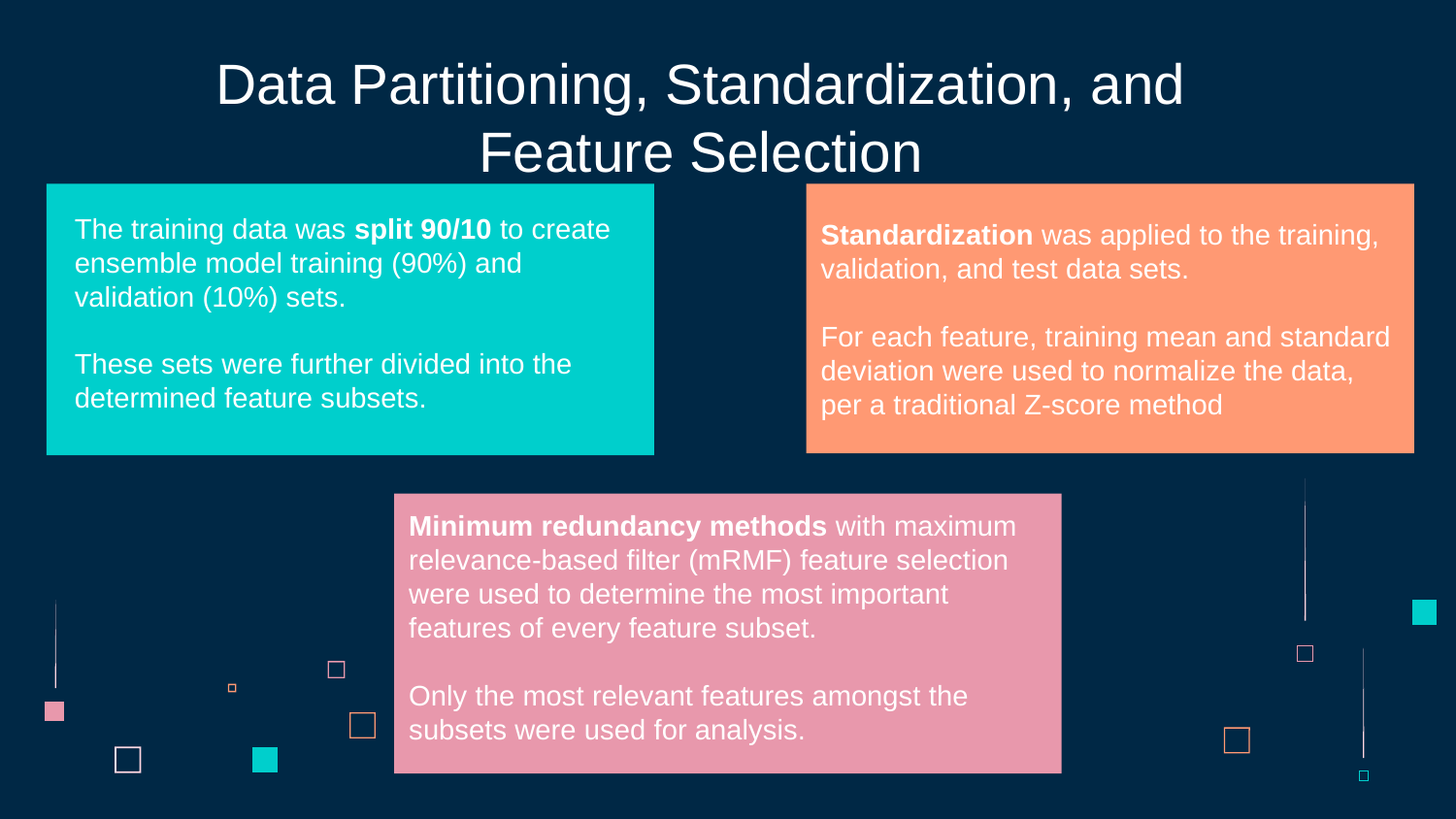

# Data Partitioning, Standardization, and Feature Selection

Standardization was applied to the training, validation, and test data sets.

For each feature, training mean and standard deviation were used to normalize the data, per a traditional Z-score method
The training data was split 90/10 to create ensemble model training (90%) and validation (10%) sets.

These sets were further divided into the determined feature subsets.
Minimum redundancy methods with maximum relevance-based filter (mRMF) feature selection were used to determine the most important features of every feature subset.

Only the most relevant features amongst the subsets were used for analysis.